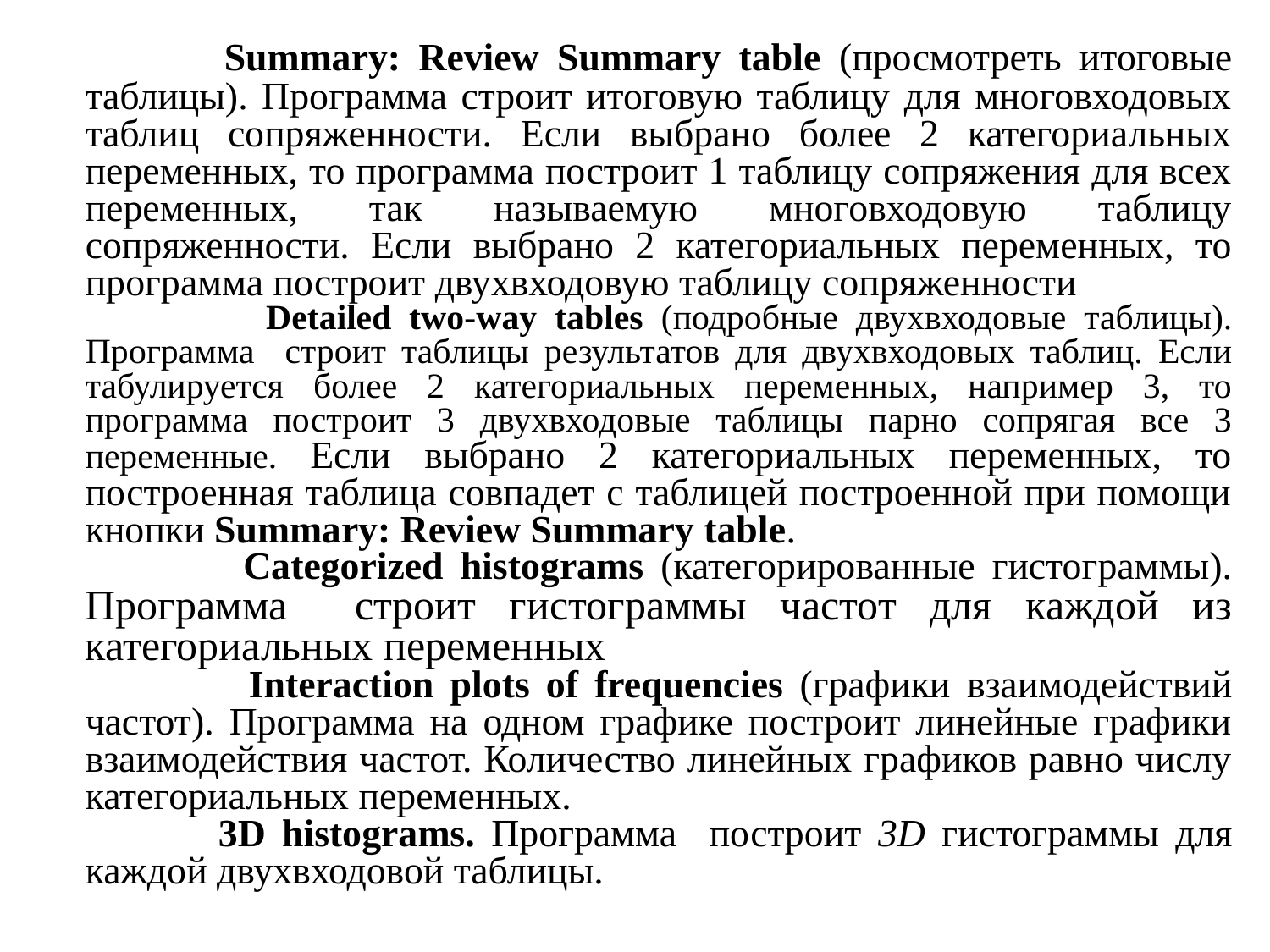

Summary: Review Summary table (просмотреть итоговые таблицы). Программа строит итоговую таблицу для многовходовых таблиц сопряженности. Если выбрано более 2 категориальных переменных, то программа построит 1 таблицу сопряжения для всех переменных, так называемую многовходовую таблицу сопряженности. Если выбрано 2 категориальных переменных, то программа построит двухвходовую таблицу сопряженности
             Detailed two-way tables (подробные двухвходовые таблицы). Программа  строит таблицы результатов для двухвходовых таблиц. Если табулируется более 2 категориальных переменных, например 3, то программа построит 3 двухвходовые таблицы парно сопрягая все 3 переменные. Если выбрано 2 категориальных переменных, то построенная таблица совпадет с таблицей построенной при помощи кнопки Summary: Review Summary table.
            Categorized histograms (категорированные гистограммы). Программа  строит гистограммы частот для каждой из категориальных переменных
             Interaction plots of frequencies (графики взаимодействий частот). Программа на одном графике построит линейные графики взаимодействия частот. Количество линейных графиков равно числу категориальных переменных.
           3D histograms. Программа  построит 3D гистограммы для каждой двухвходовой таблицы.